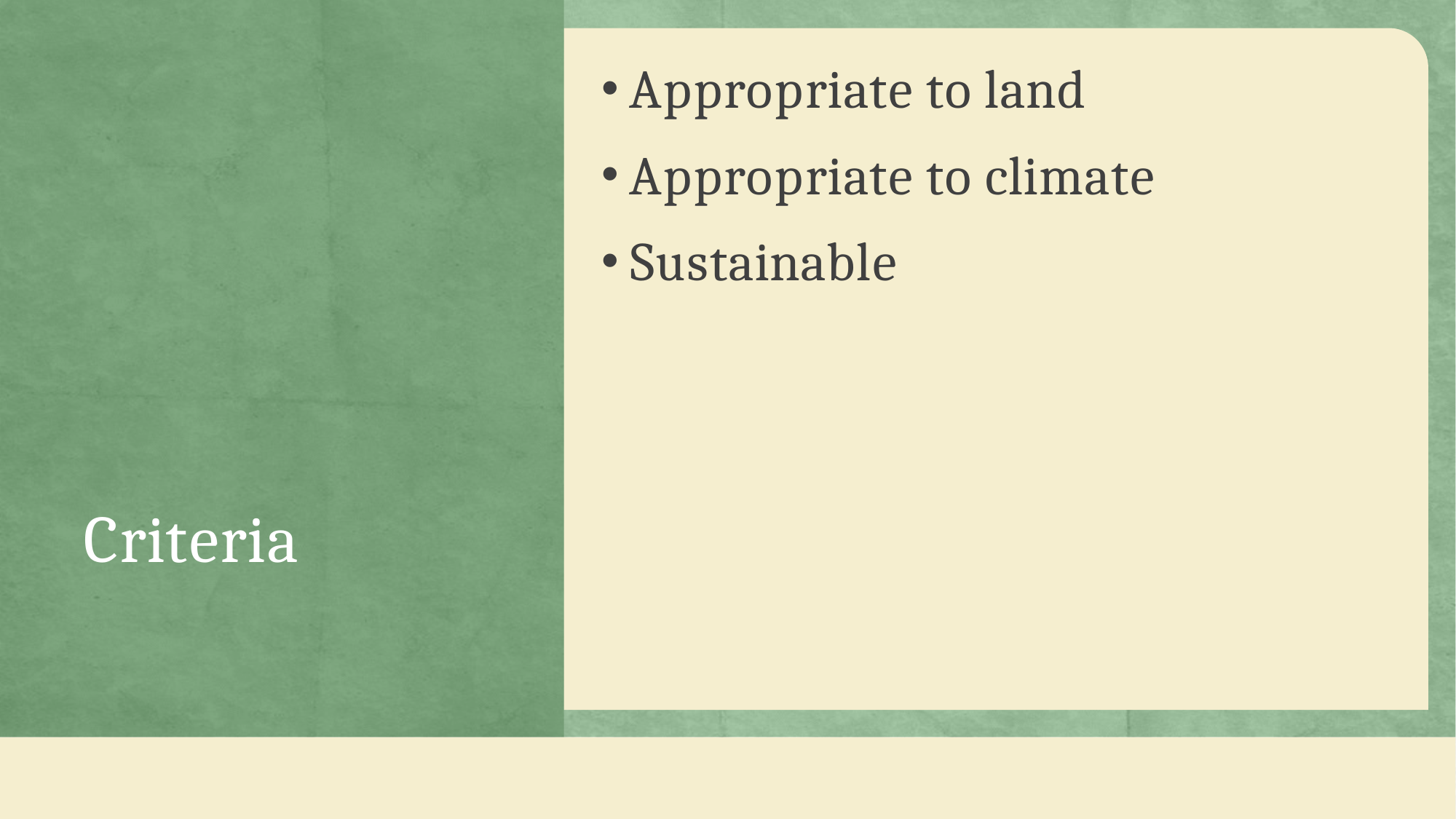

# Criteria
Appropriate to land
Appropriate to climate
Sustainable